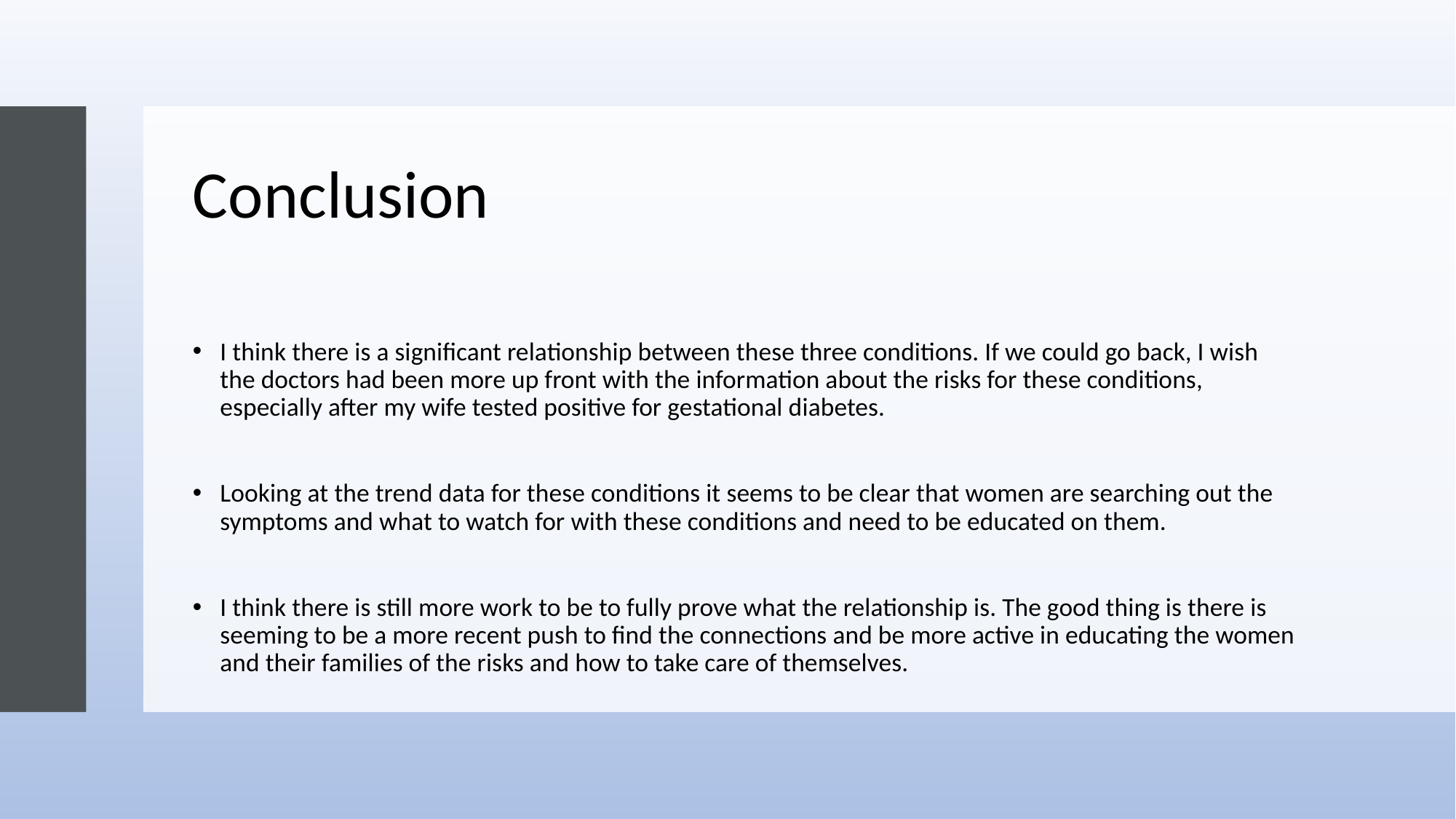

# Conclusion

I think there is a significant relationship between these three conditions. If we could go back, I wish the doctors had been more up front with the information about the risks for these conditions, especially after my wife tested positive for gestational diabetes.

Looking at the trend data for these conditions it seems to be clear that women are searching out the symptoms and what to watch for with these conditions and need to be educated on them.

I think there is still more work to be to fully prove what the relationship is. The good thing is there is seeming to be a more recent push to find the connections and be more active in educating the women and their families of the risks and how to take care of themselves.